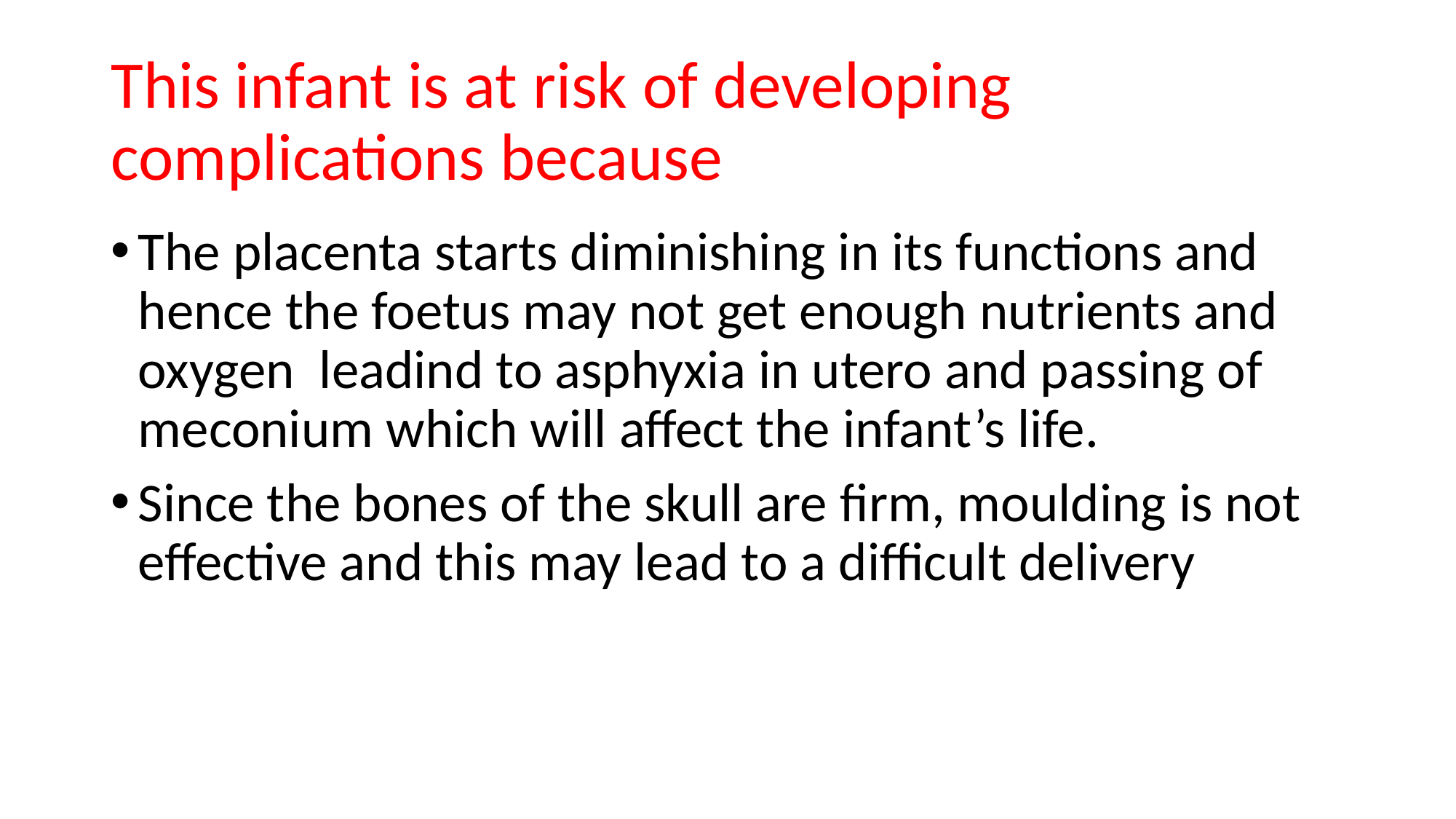

# This infant is at risk of developing complications because
The placenta starts diminishing in its functions and hence the foetus may not get enough nutrients and oxygen  leadind to asphyxia in utero and passing of meconium which will affect the infant’s life.
Since the bones of the skull are firm, moulding is not effective and this may lead to a difficult delivery